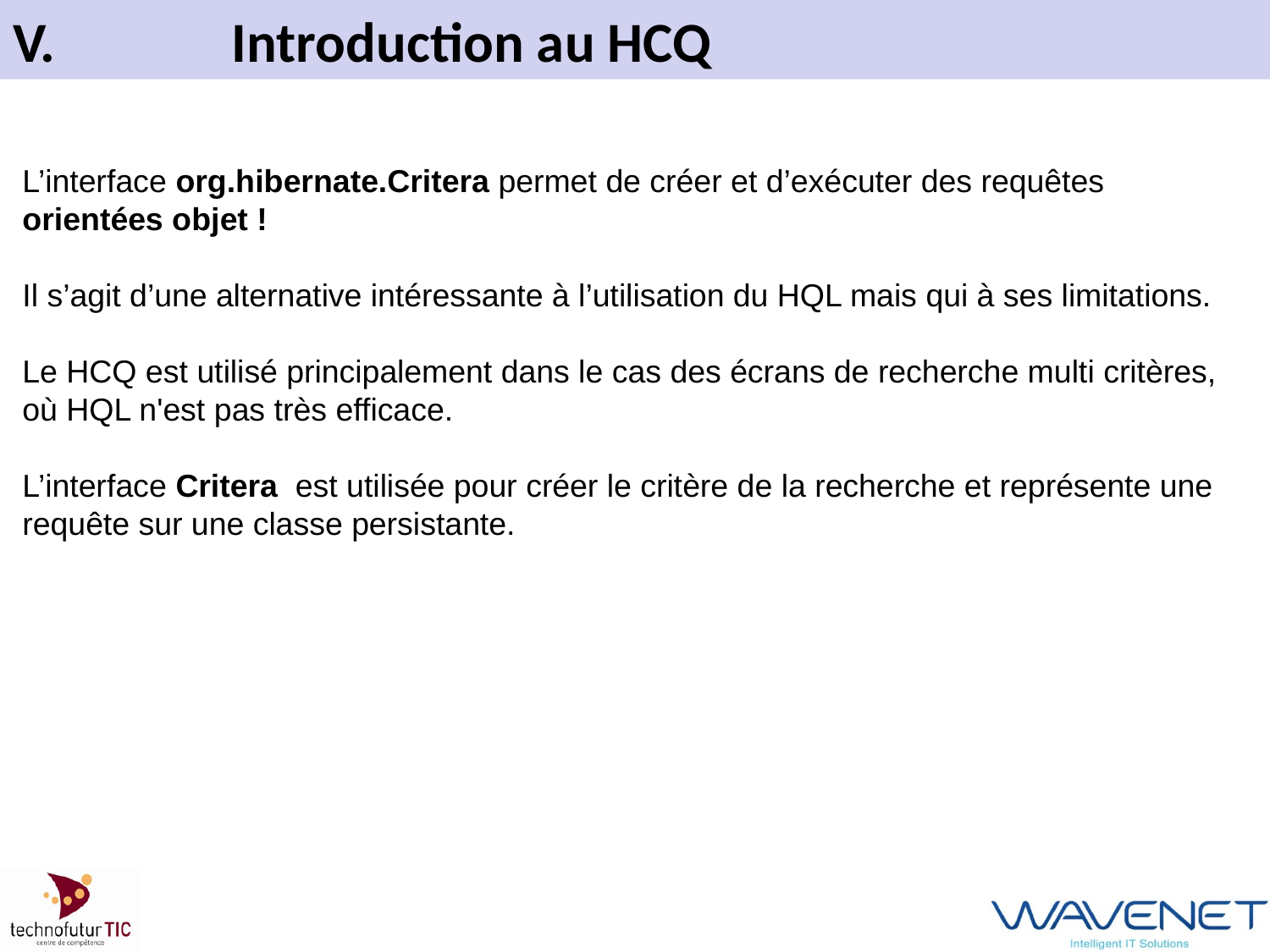

# V.		 Introduction au HCQ
L’interface org.hibernate.Critera permet de créer et d’exécuter des requêtes orientées objet !

Il s’agit d’une alternative intéressante à l’utilisation du HQL mais qui à ses limitations.

Le HCQ est utilisé principalement dans le cas des écrans de recherche multi critères, où HQL n'est pas très efficace.

L’interface Critera  est utilisée pour créer le critère de la recherche et représente une requête sur une classe persistante.